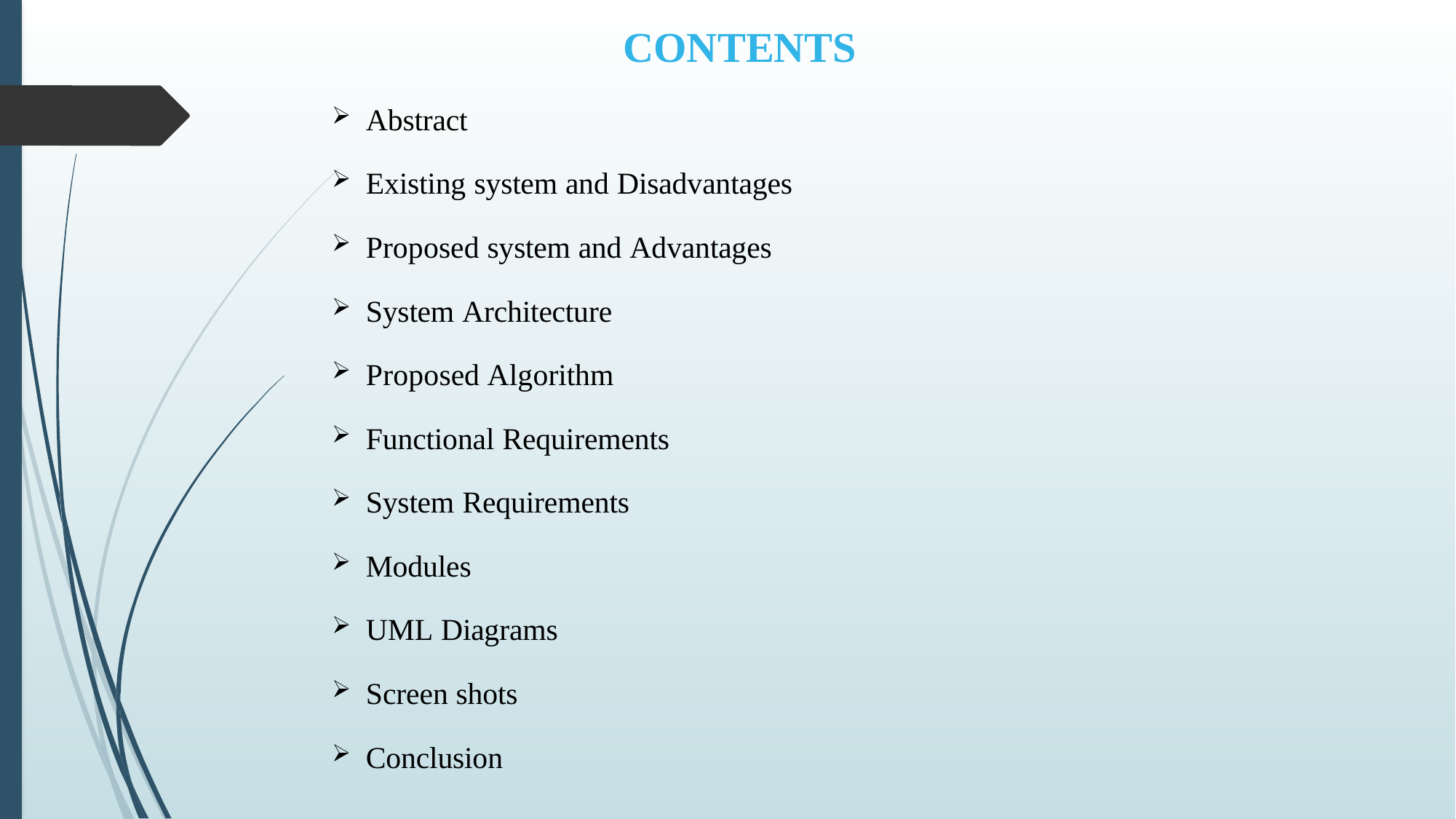

CONTENTS
Abstract
Existing system and Disadvantages
Proposed system and Advantages
System Architecture
Proposed Algorithm
Functional Requirements
System Requirements
Modules
UML Diagrams
Screen shots
Conclusion